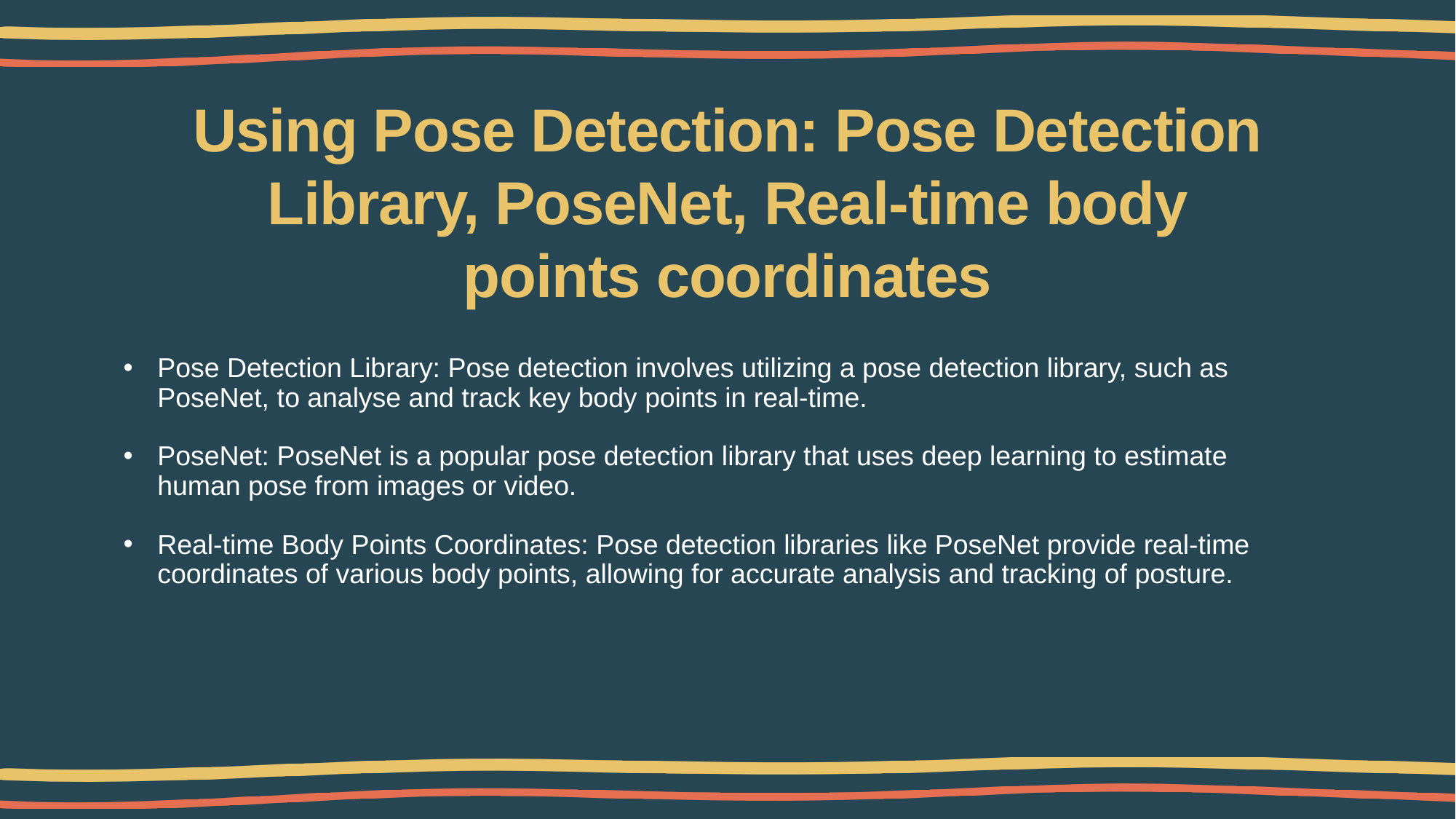

# Using Pose Detection: Pose Detection Library, PoseNet, Real-time body points coordinates
Pose Detection Library: Pose detection involves utilizing a pose detection library, such as PoseNet, to analyse and track key body points in real-time.

PoseNet: PoseNet is a popular pose detection library that uses deep learning to estimate human pose from images or video.

Real-time Body Points Coordinates: Pose detection libraries like PoseNet provide real-time coordinates of various body points, allowing for accurate analysis and tracking of posture.